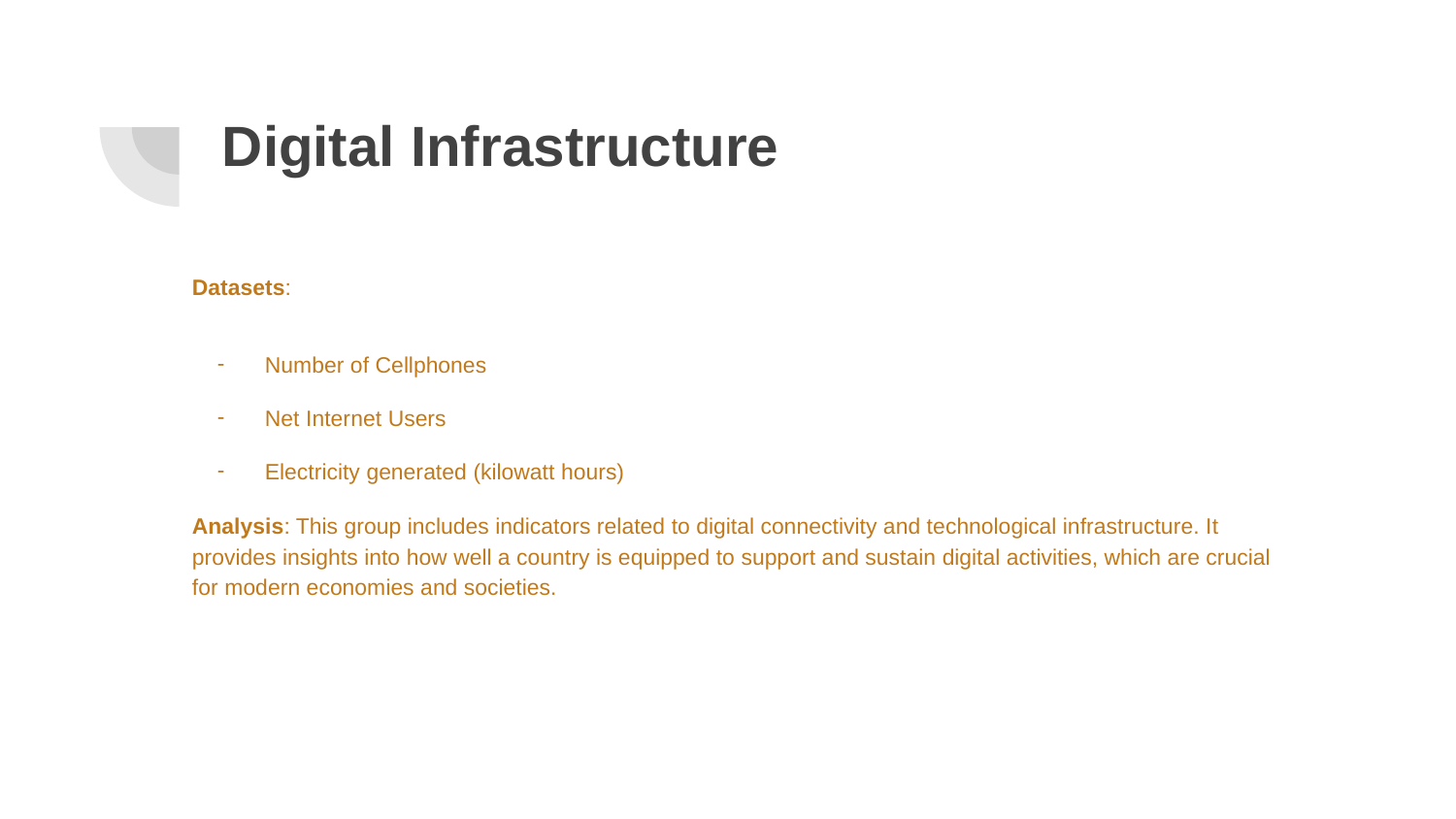

# Digital Infrastructure
Datasets:
Number of Cellphones
Net Internet Users
Electricity generated (kilowatt hours)
Analysis: This group includes indicators related to digital connectivity and technological infrastructure. It provides insights into how well a country is equipped to support and sustain digital activities, which are crucial for modern economies and societies.